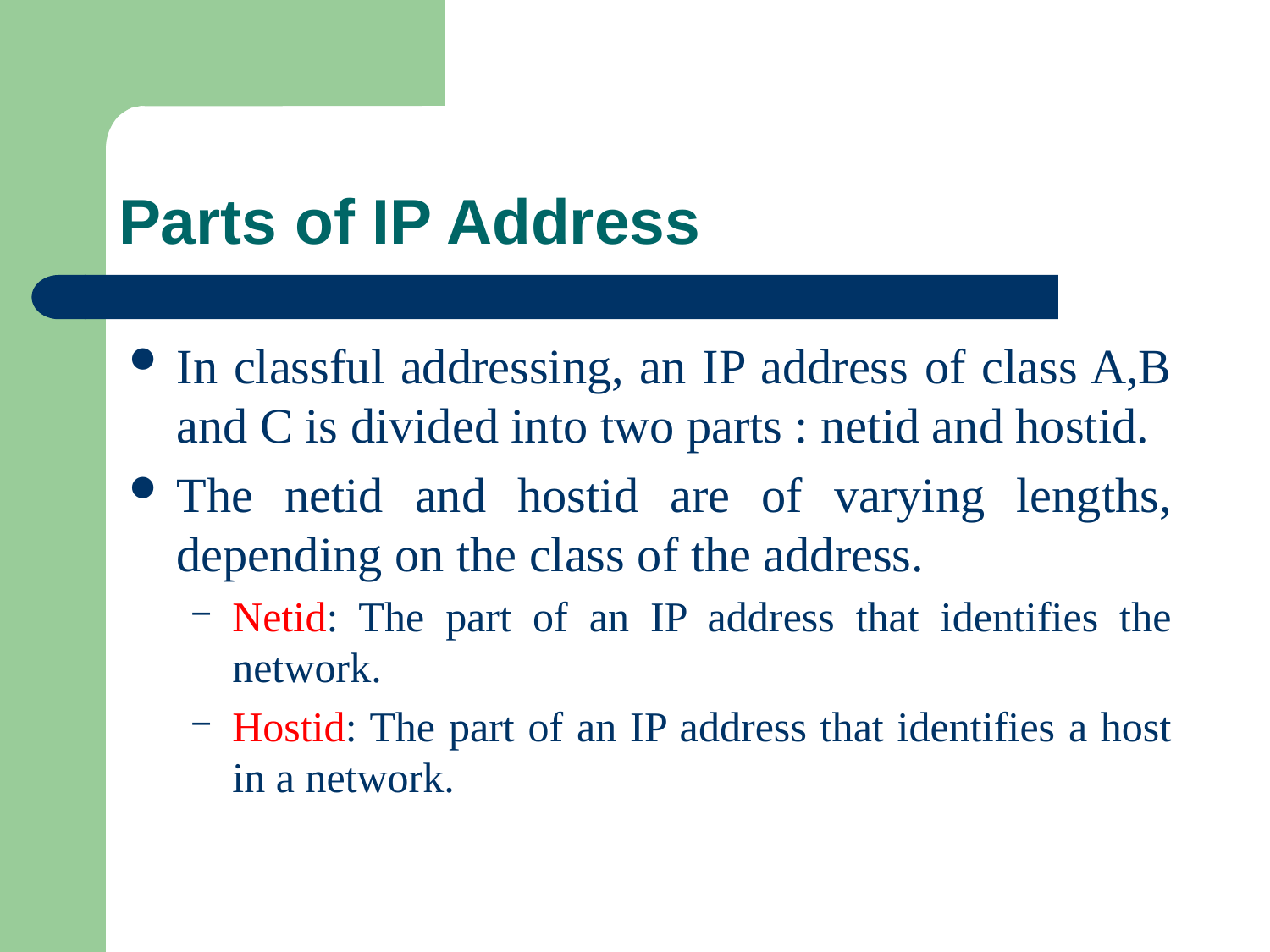

# Parts of IP Address
In classful addressing, an IP address of class A,B and C is divided into two parts : netid and hostid.
The netid and hostid are of varying lengths, depending on the class of the address.
Netid: The part of an IP address that identifies the network.
Hostid: The part of an IP address that identifies a host in a network.